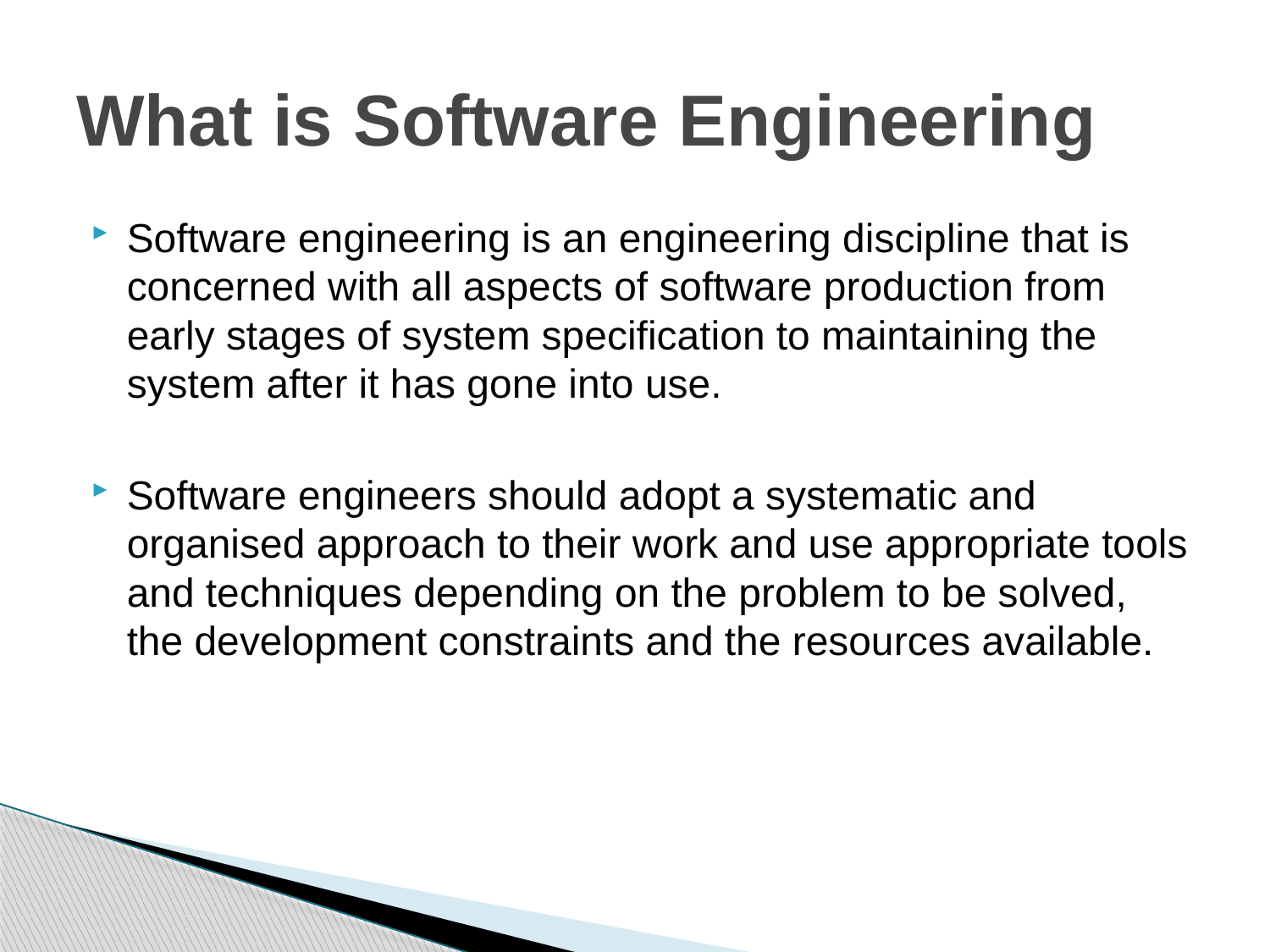

# What is Software Engineering
Software engineering is an engineering discipline that is concerned with all aspects of software production from early stages of system specification to maintaining the system after it has gone into use.

Software engineers should adopt a systematic and organised approach to their work and use appropriate tools and techniques depending on the problem to be solved, the development constraints and the resources available.